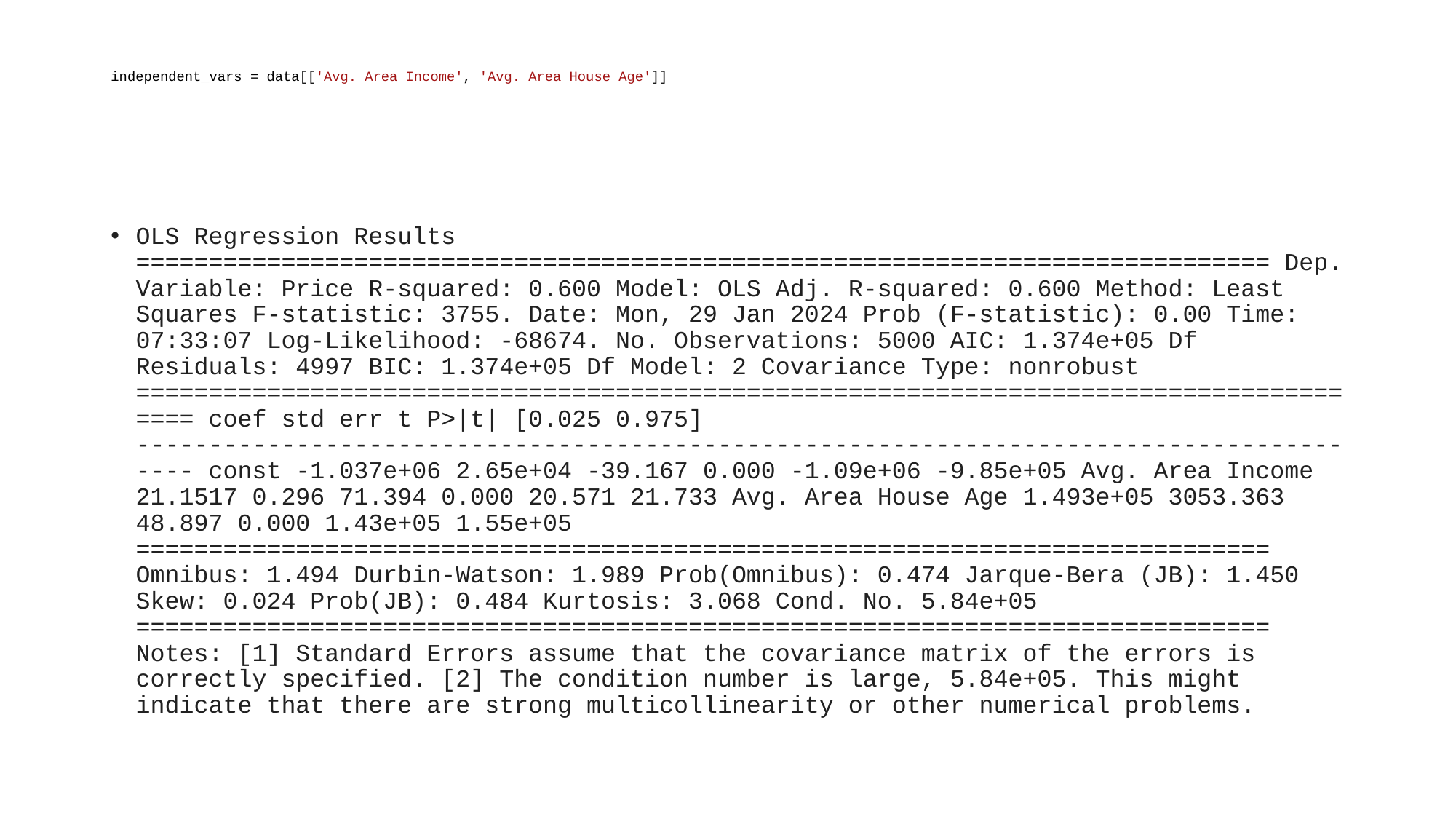

# independent_vars = data[['Avg. Area Income', 'Avg. Area House Age']]
OLS Regression Results ============================================================================== Dep. Variable: Price R-squared: 0.600 Model: OLS Adj. R-squared: 0.600 Method: Least Squares F-statistic: 3755. Date: Mon, 29 Jan 2024 Prob (F-statistic): 0.00 Time: 07:33:07 Log-Likelihood: -68674. No. Observations: 5000 AIC: 1.374e+05 Df Residuals: 4997 BIC: 1.374e+05 Df Model: 2 Covariance Type: nonrobust ======================================================================================= coef std err t P>|t| [0.025 0.975] --------------------------------------------------------------------------------------- const -1.037e+06 2.65e+04 -39.167 0.000 -1.09e+06 -9.85e+05 Avg. Area Income 21.1517 0.296 71.394 0.000 20.571 21.733 Avg. Area House Age 1.493e+05 3053.363 48.897 0.000 1.43e+05 1.55e+05 ============================================================================== Omnibus: 1.494 Durbin-Watson: 1.989 Prob(Omnibus): 0.474 Jarque-Bera (JB): 1.450 Skew: 0.024 Prob(JB): 0.484 Kurtosis: 3.068 Cond. No. 5.84e+05 ============================================================================== Notes: [1] Standard Errors assume that the covariance matrix of the errors is correctly specified. [2] The condition number is large, 5.84e+05. This might indicate that there are strong multicollinearity or other numerical problems.